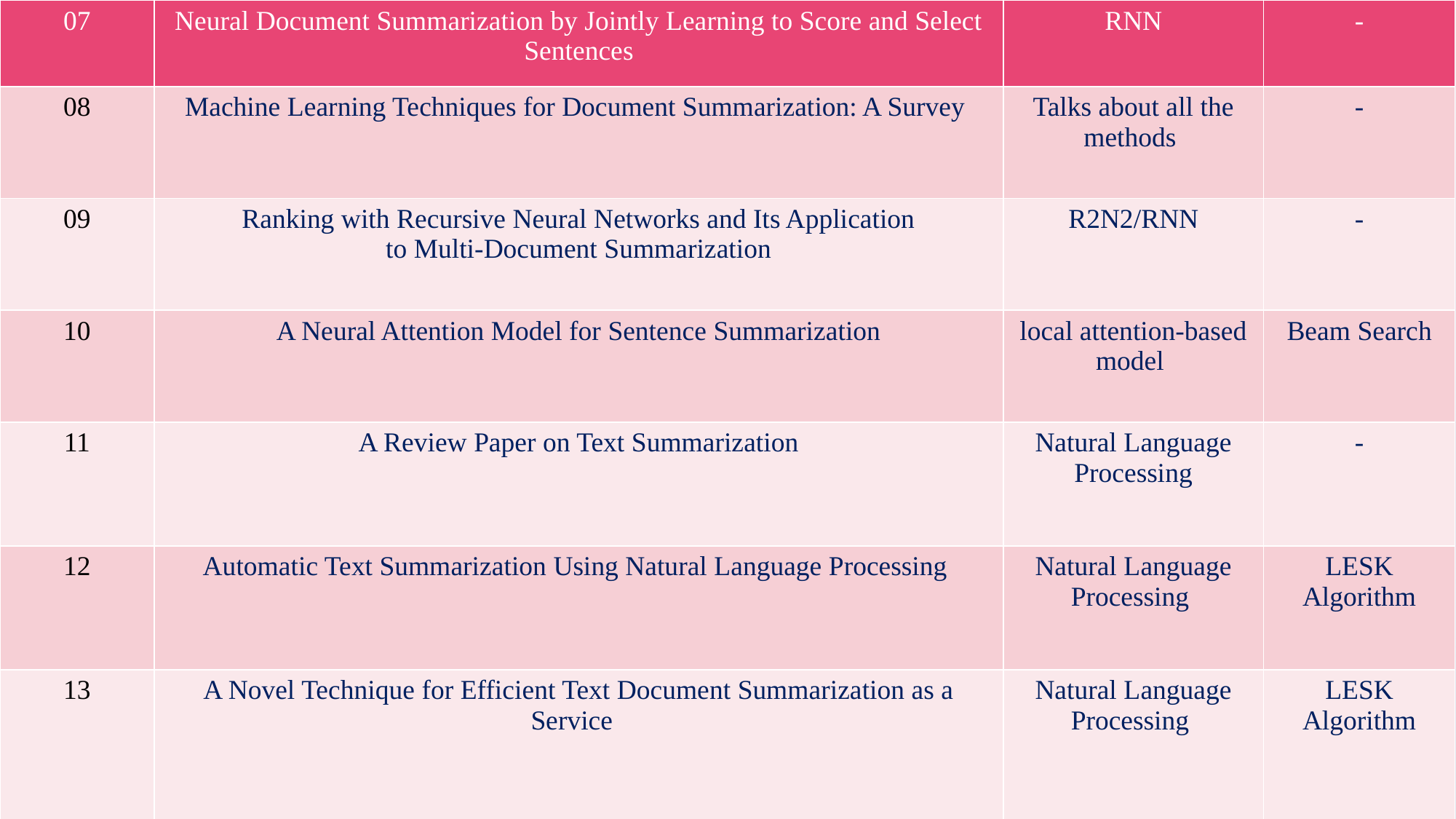

| 07 | Neural Document Summarization by Jointly Learning to Score and Select Sentences | RNN | - |
| --- | --- | --- | --- |
| 08 | Machine Learning Techniques for Document Summarization: A Survey | Talks about all the methods | - |
| 09 | Ranking with Recursive Neural Networks and Its Application to Multi-Document Summarization | R2N2/RNN | - |
| 10 | A Neural Attention Model for Sentence Summarization | local attention-based model | Beam Search |
| 11 | A Review Paper on Text Summarization | Natural Language Processing | - |
| 12 | Automatic Text Summarization Using Natural Language Processing | Natural Language Processing | LESK Algorithm |
| 13 | A Novel Technique for Efficient Text Document Summarization as a Service | Natural Language Processing | LESK Algorithm |